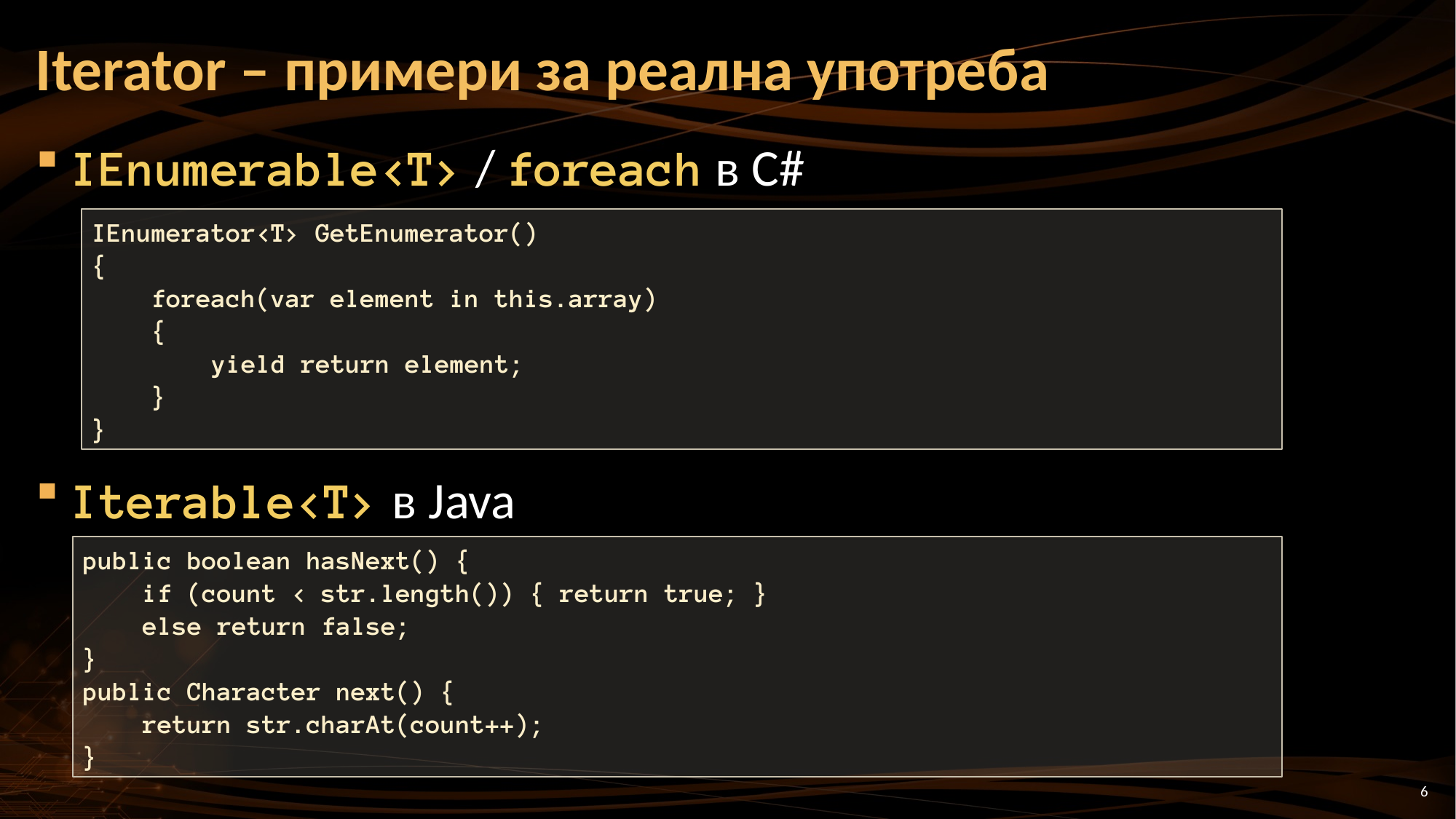

# Iterator – примери за реална употреба
IEnumerable<T> / foreach в C#

Iterable<T> в Java

IEnumerator<T> GetEnumerator()
{
    foreach(var element in this.array)
    {
        yield return element;
    }
}
public boolean hasNext() {
    if (count < str.length()) { return true; }
    else return false;
}
public Character next() {
    return str.charAt(count++);
}
6